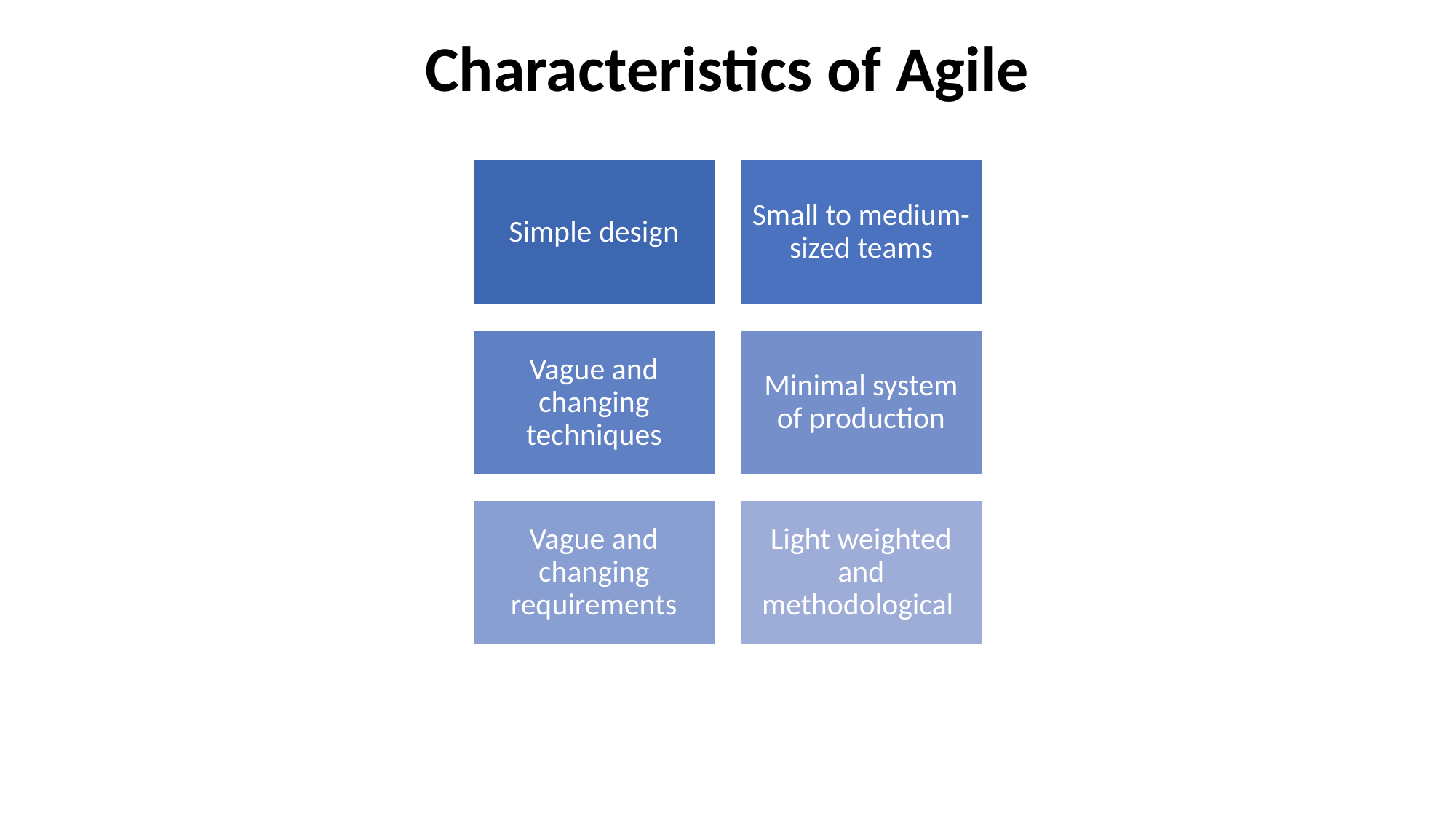

Characteristics of Agile
Simple design
Small to medium-sized teams
Vague and changing techniques
Minimal system of production
Vague and changing requirements
Light weighted and methodological